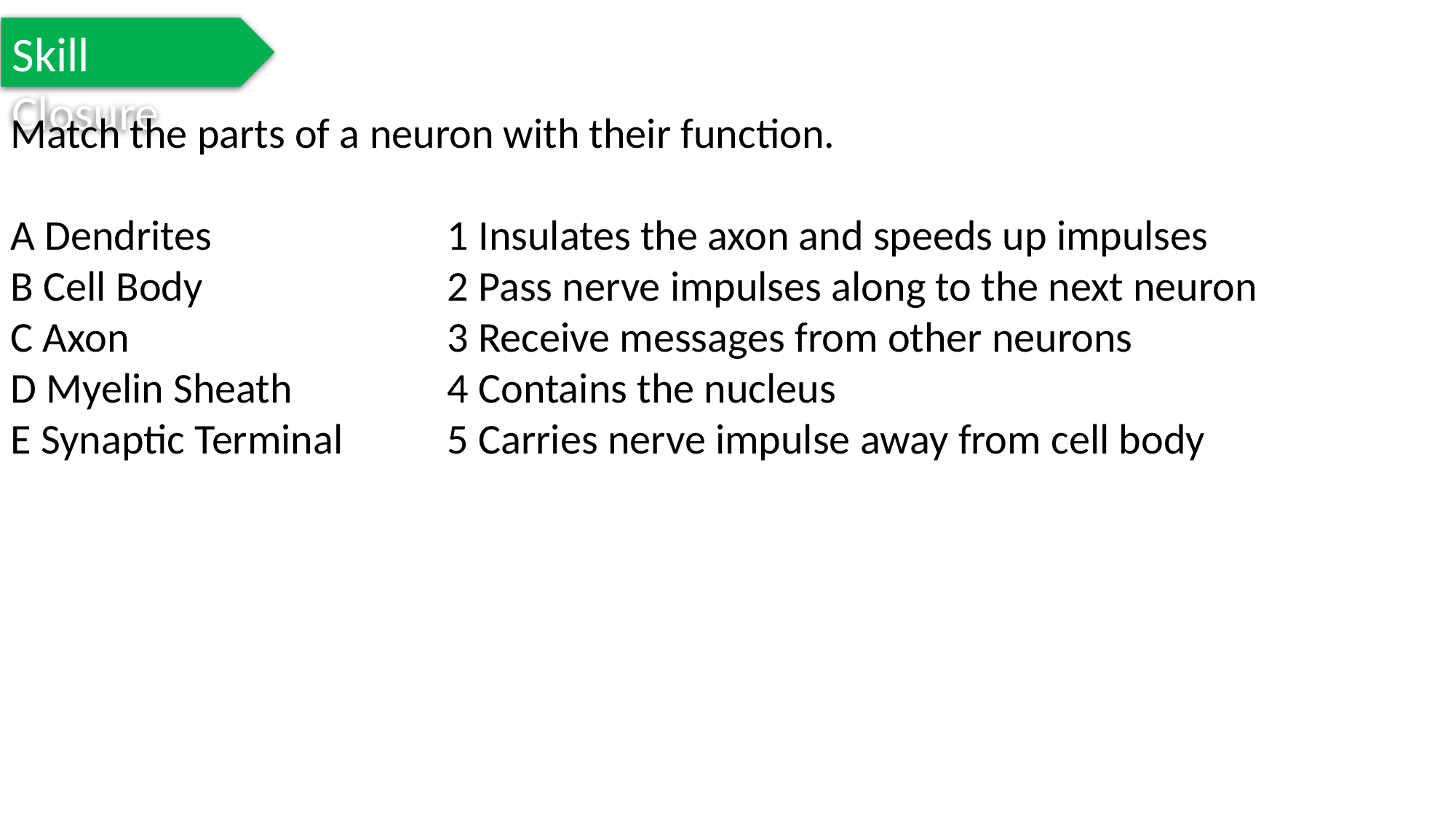

Skill Closure
Match the parts of a neuron with their function.

A Dendrites			1 Insulates the axon and speeds up impulses
B Cell Body			2 Pass nerve impulses along to the next neuron
C Axon			3 Receive messages from other neurons
D Myelin Sheath		4 Contains the nucleus
E Synaptic Terminal	5 Carries nerve impulse away from cell body